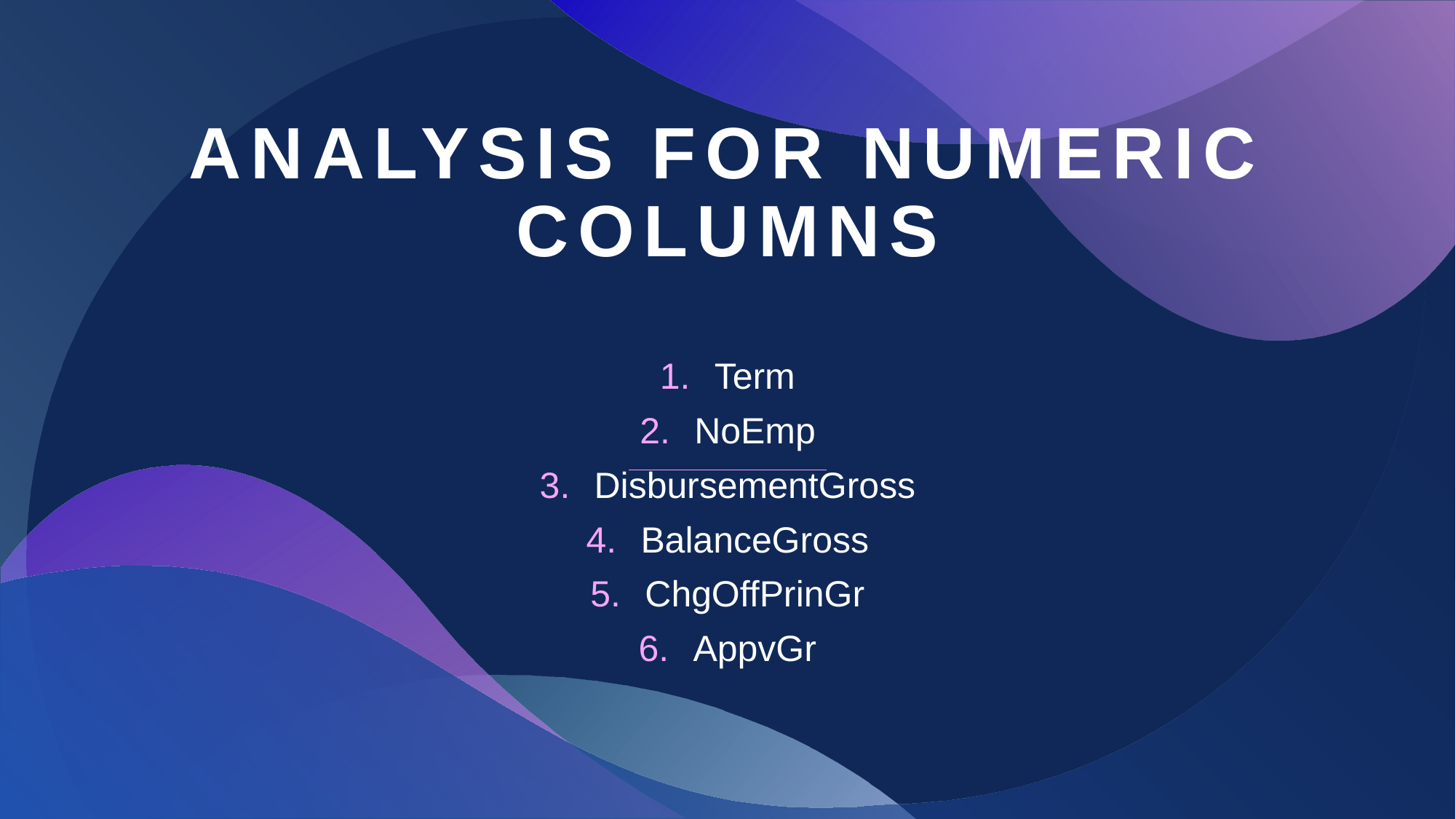

# Analysis for Numeric columns
Term
NoEmp
DisbursementGross
BalanceGross
ChgOffPrinGr
AppvGr